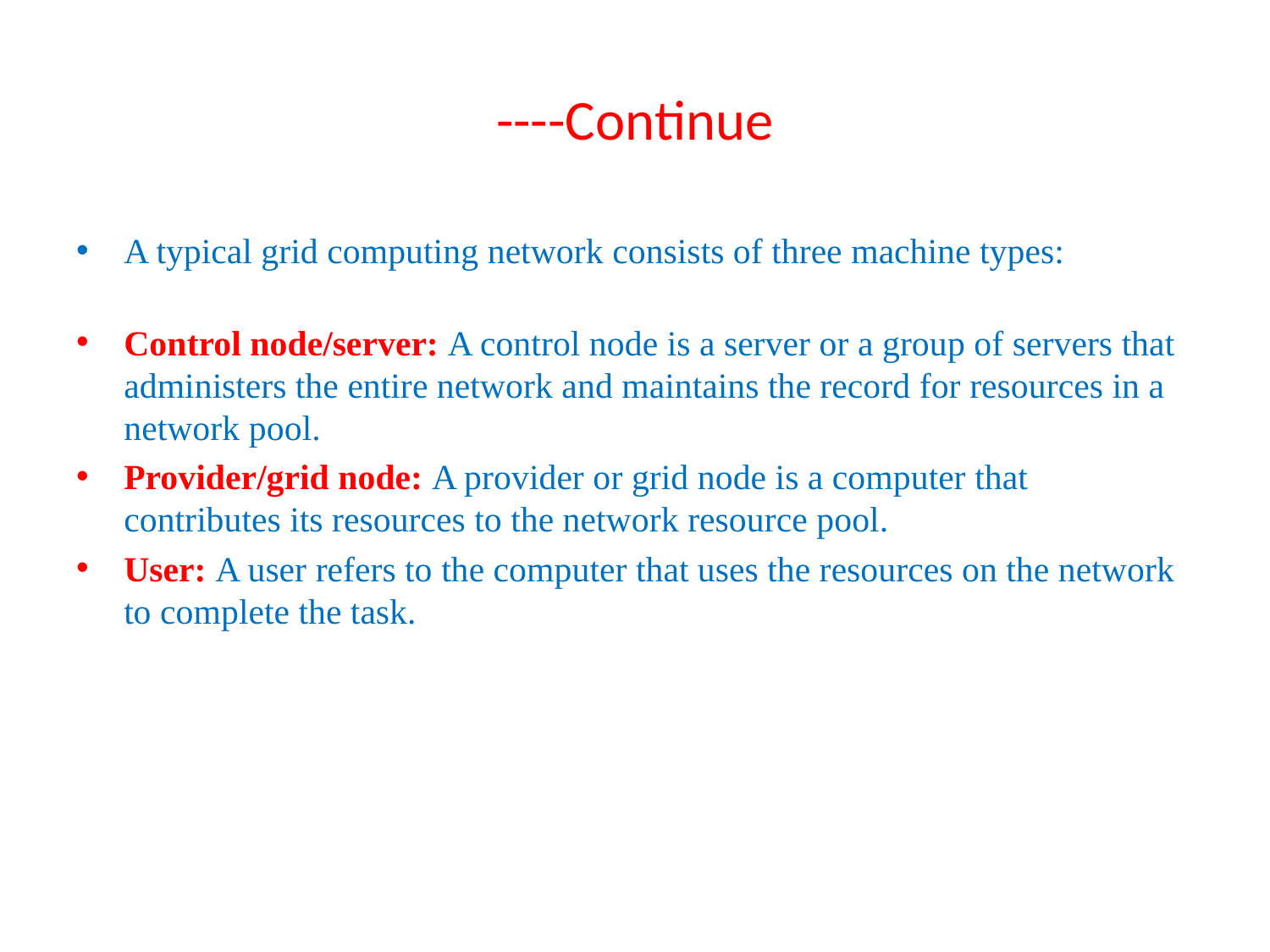

# ----Continue
A typical grid computing network consists of three machine types:
Control node/server: A control node is a server or a group of servers that administers the entire network and maintains the record for resources in a network pool.
Provider/grid node: A provider or grid node is a computer that contributes its resources to the network resource pool.
User: A user refers to the computer that uses the resources on the network to complete the task.